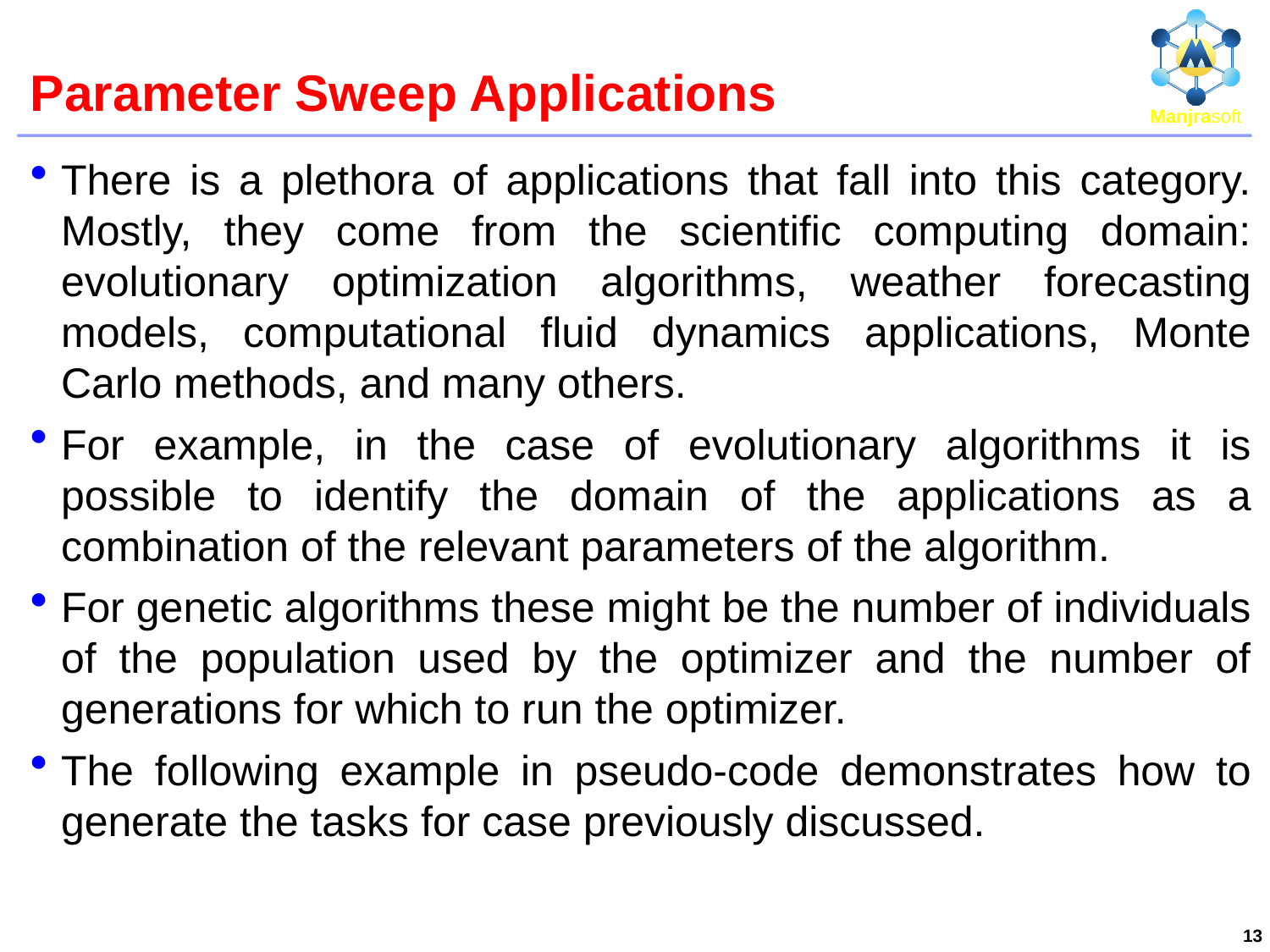

# Parameter Sweep Applications
There is a plethora of applications that fall into this category. Mostly, they come from the scientific computing domain: evolutionary optimization algorithms, weather forecasting models, computational fluid dynamics applications, Monte Carlo methods, and many others.
For example, in the case of evolutionary algorithms it is possible to identify the domain of the applications as a combination of the relevant parameters of the algorithm.
For genetic algorithms these might be the number of individuals of the population used by the optimizer and the number of generations for which to run the optimizer.
The following example in pseudo-code demonstrates how to generate the tasks for case previously discussed.

13